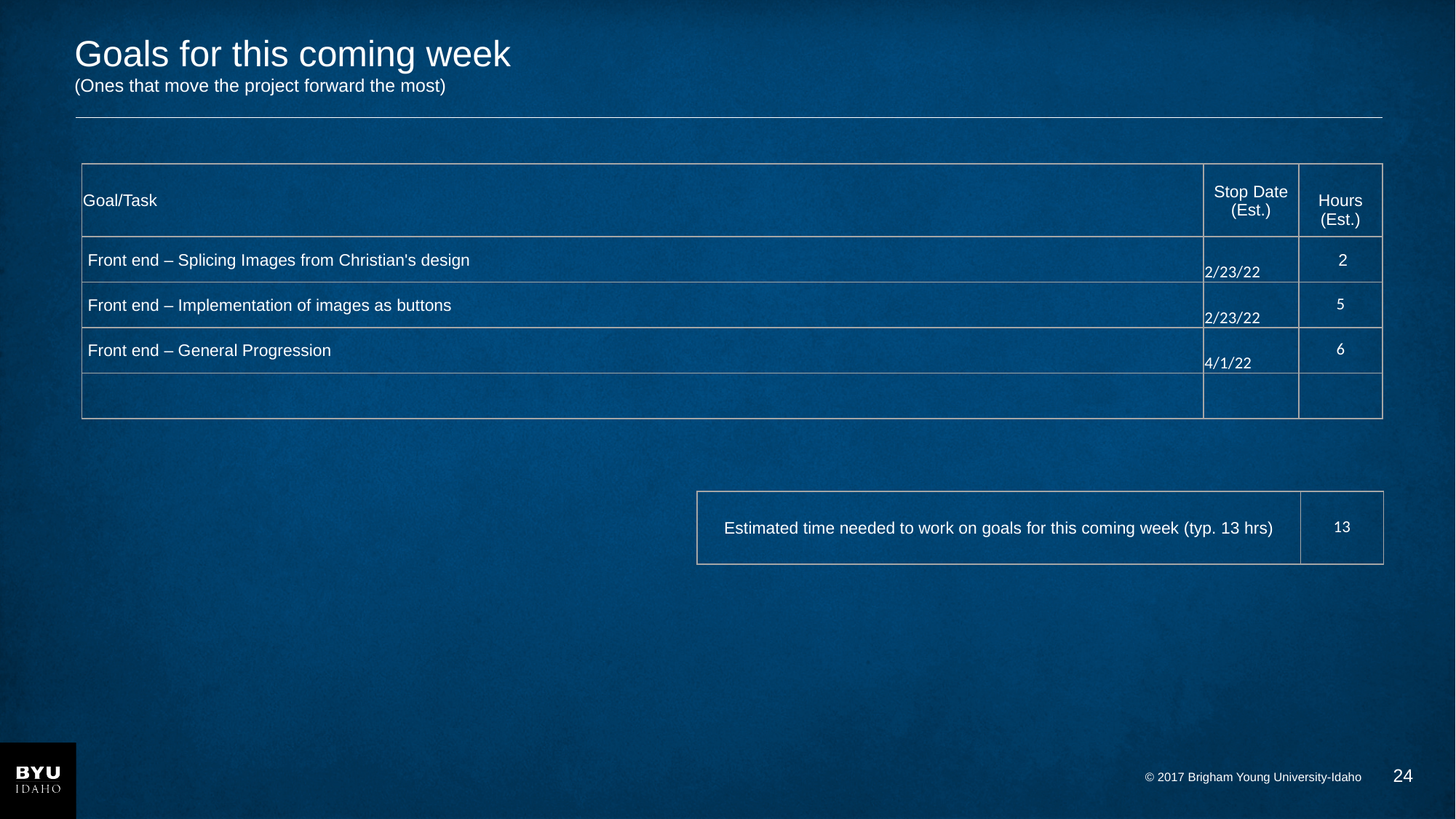

# Goals for this coming week (Ones that move the project forward the most)
| Goal/Task | Stop Date (Est.) | Hours (Est.) |
| --- | --- | --- |
| Front end – Splicing Images from Christian's design | 2/23/22 | 2 |
| Front end – Implementation of images as buttons | 2/23/22 | 5 |
| Front end – General Progression | 4/1/22 | 6 |
|  |  |  |
| Estimated time needed to work on goals for this coming week (typ. 13 hrs) | 13 |
| --- | --- |